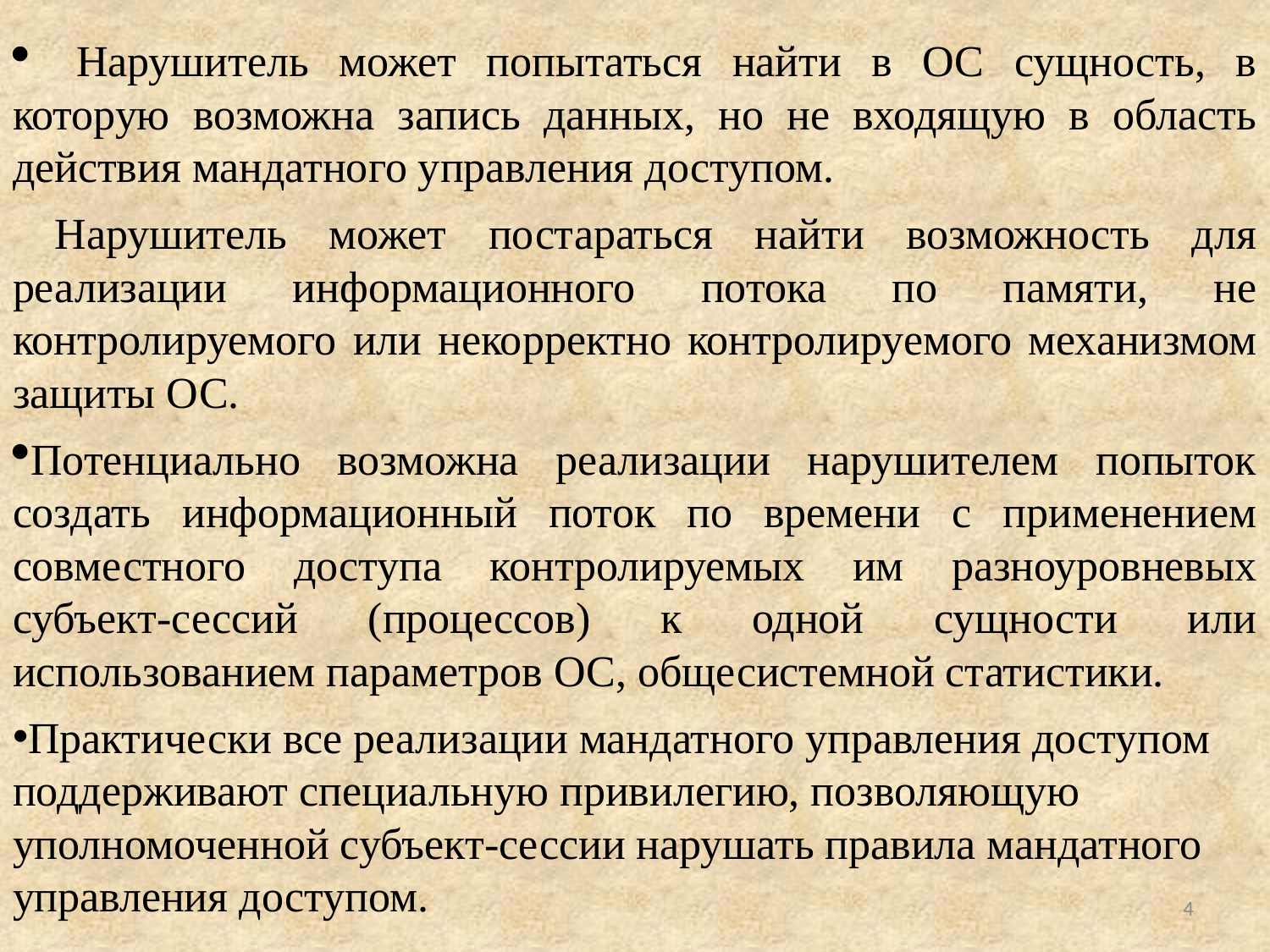

Нарушитель может попытаться найти в ОС сущность, в которую возможна запись данных, но не входящую в область действия мандатного управления доступом.
 Нарушитель может постараться найти возможность для реализации информационного потока по памяти, не контролируемого или некорректно контролируемого механизмом защиты ОС.
Потенциально возможна реализации нарушителем попыток создать информационный поток по времени с применением совместного доступа контролируемых им разноуровневых субъект-сессий (процессов) к одной сущности или использованием параметров ОС, общесистемной статистики.
Практически все реализации мандатного управления доступом поддерживают специальную привилегию, позволяющую уполномоченной субъект-сессии нарушать правила мандатного управления доступом.
4